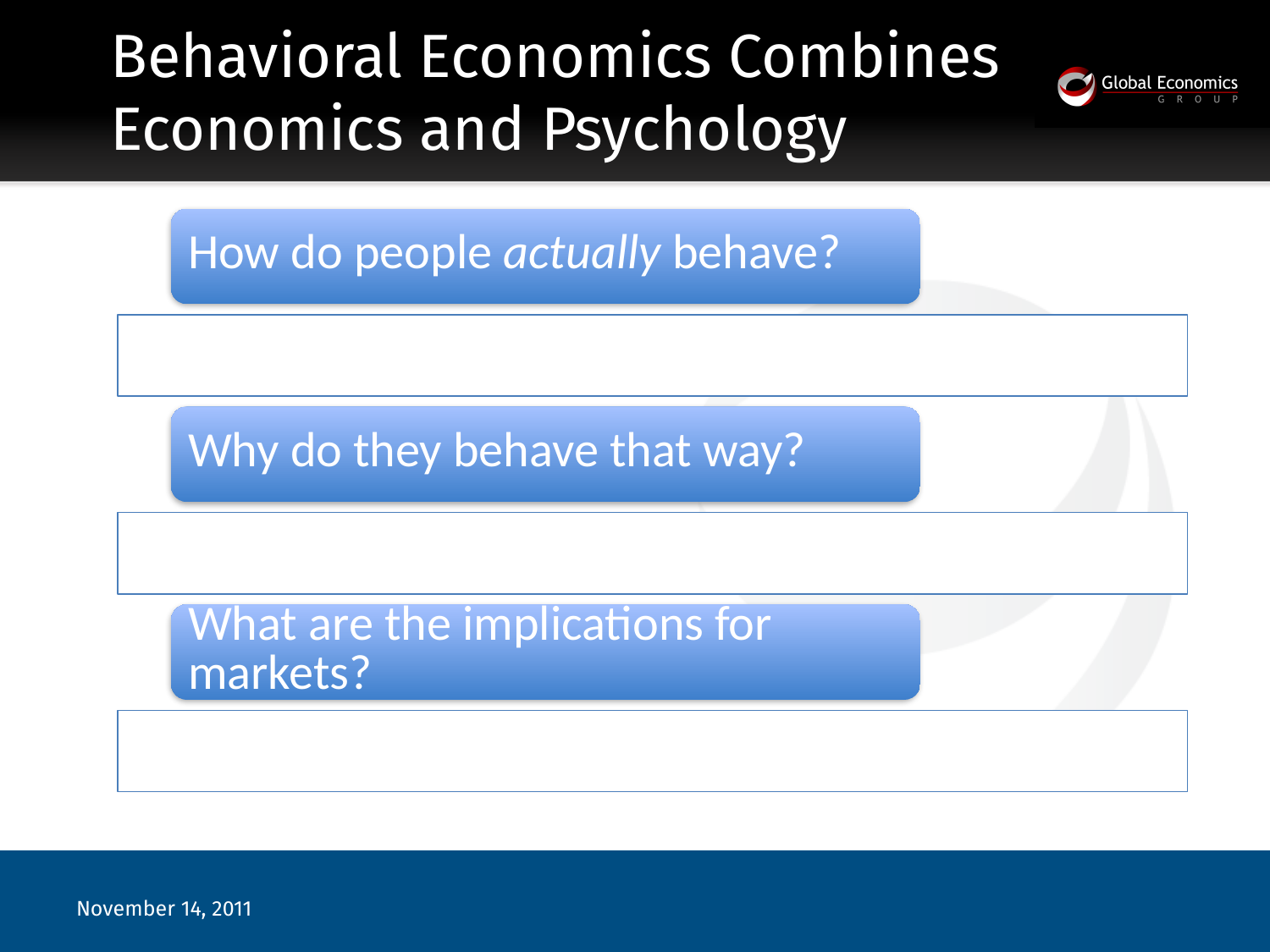

# Behavioral Economics Combines Economics and Psychology
How do people actually behave?
Why do they behave that way?
What are the implications for markets?
November 14, 2011